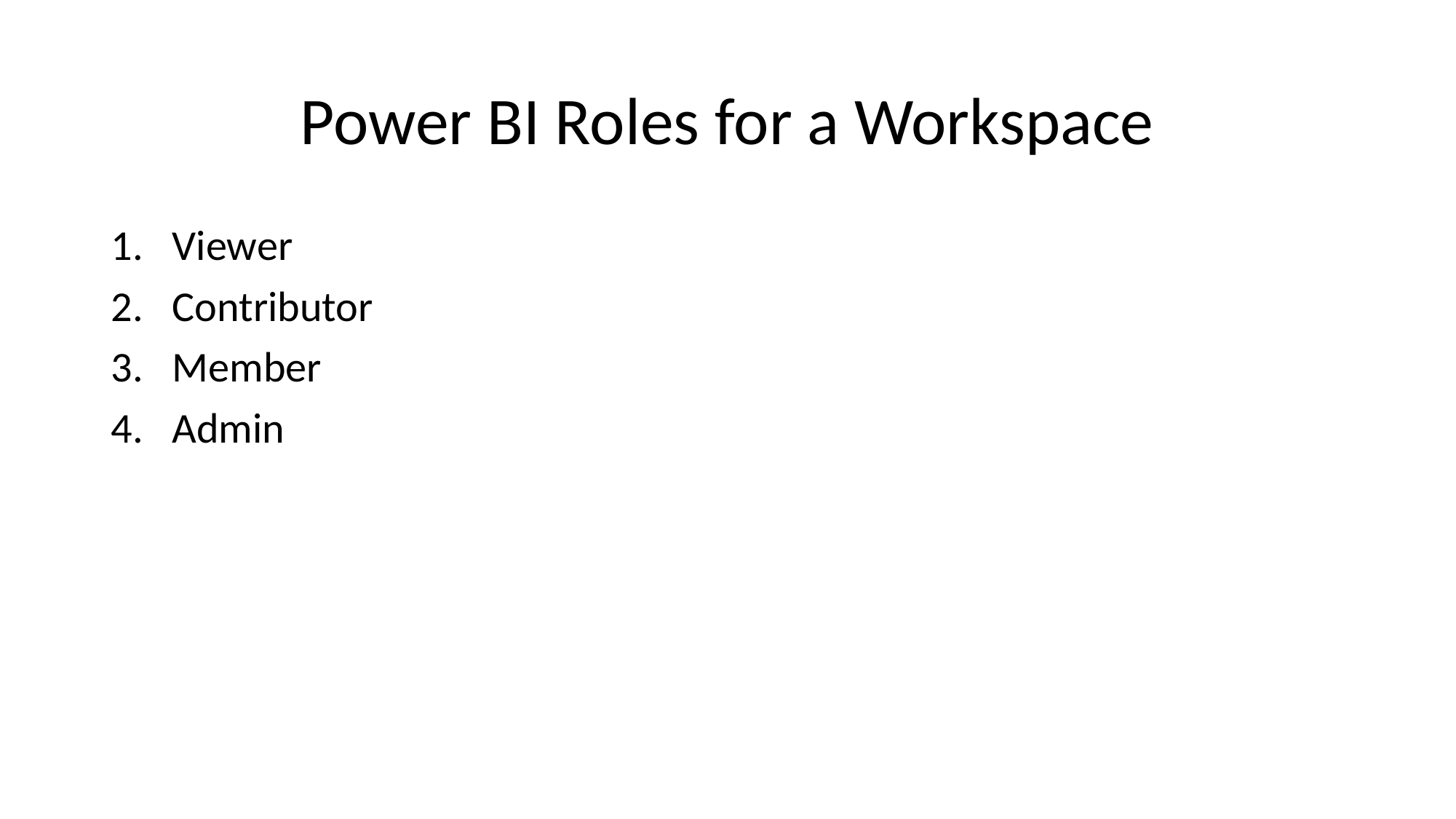

# Power BI Roles for a Workspace
Viewer
Contributor
Member
Admin